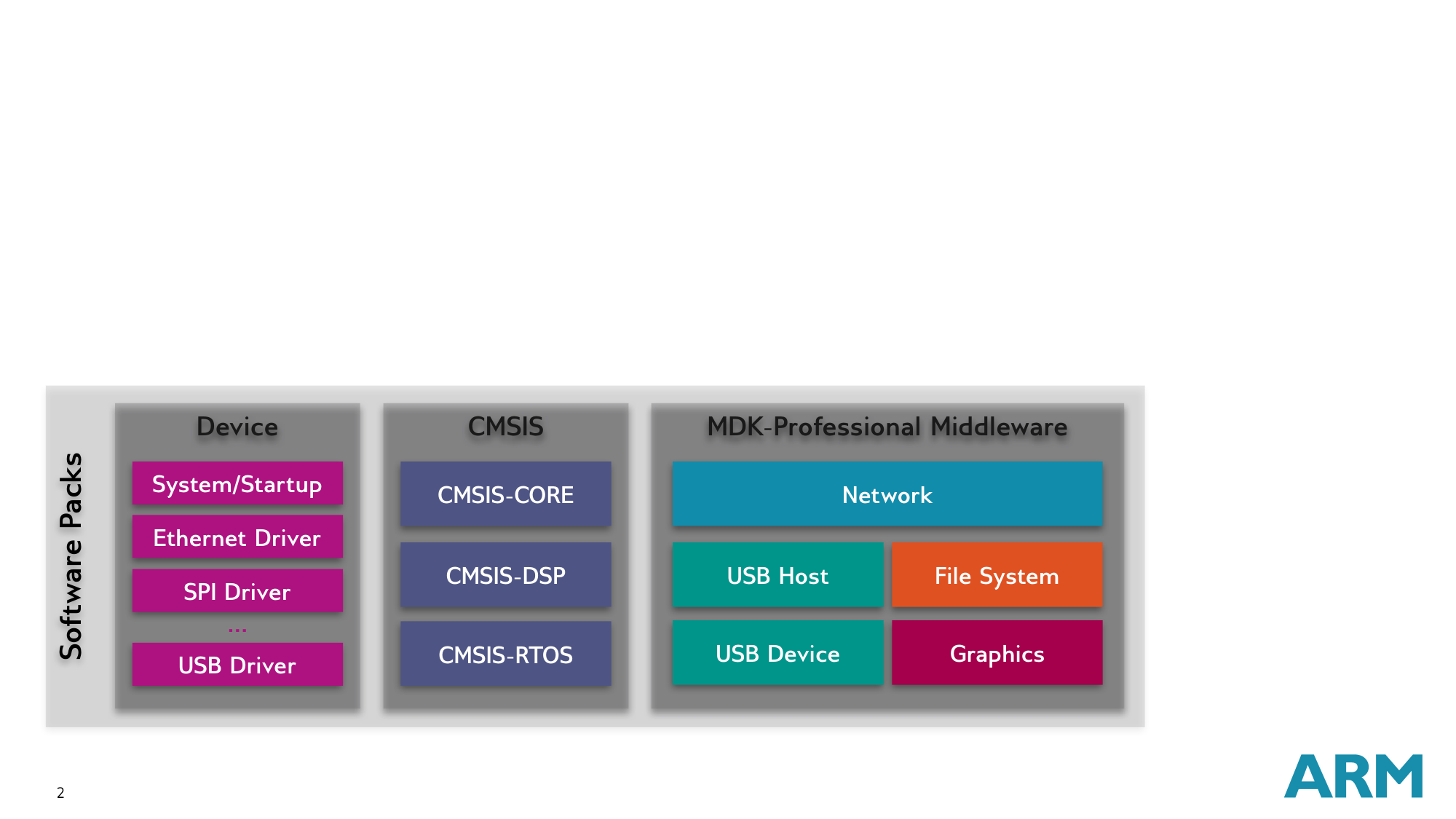

Software Packs
Device
CMSIS
MDK-Professional Middleware
CMSIS-CORE
Network
System/Startup
Ethernet Driver
CMSIS-DSP
USB Host
File System
SPI Driver
…
USB Device
Graphics
CMSIS-RTOS
USB Driver